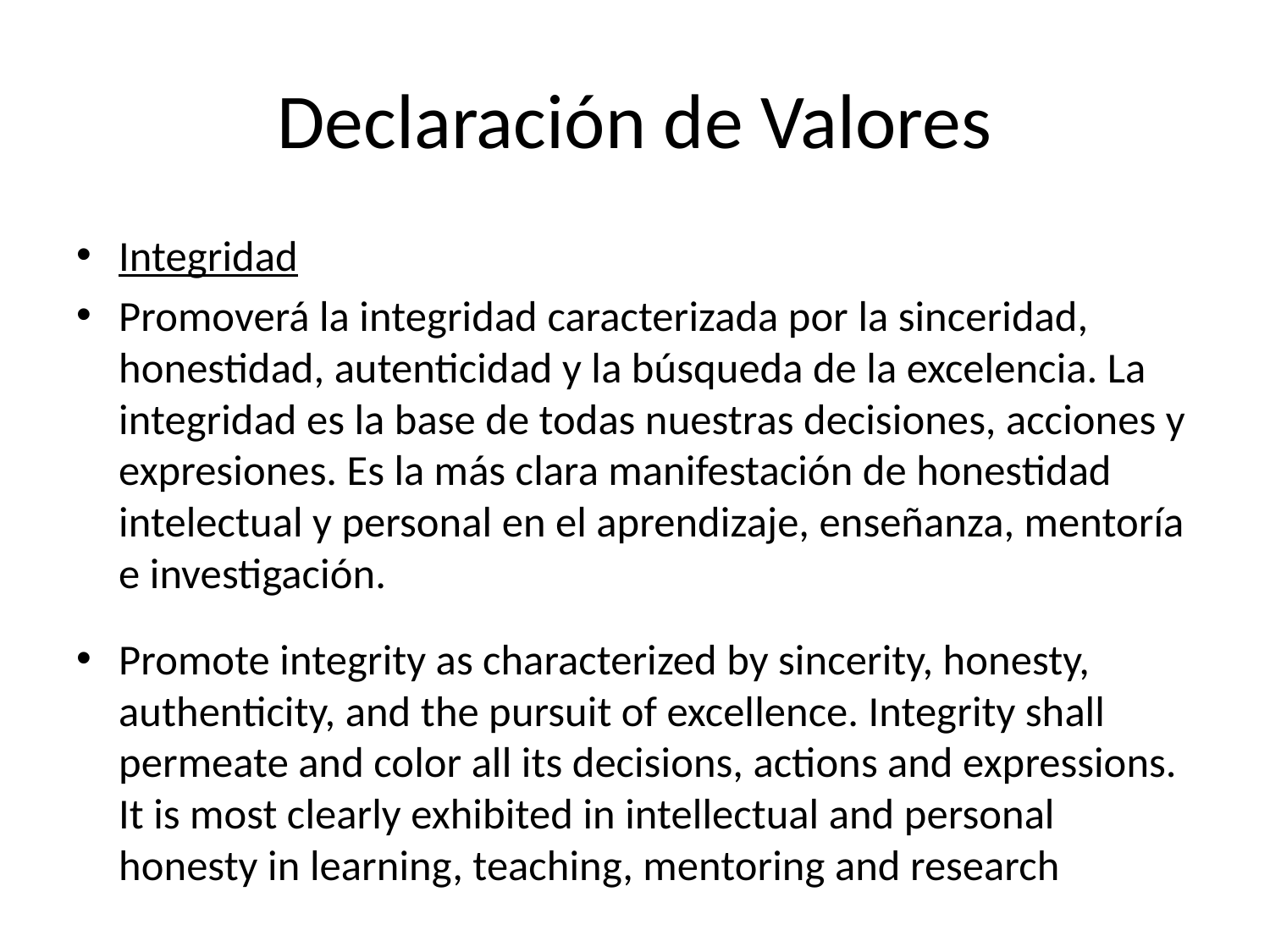

# Declaración de Valores
Integridad
Promoverá la integridad caracterizada por la sinceridad, honestidad, autenticidad y la búsqueda de la excelencia. La integridad es la base de todas nuestras decisiones, acciones y expresiones. Es la más clara manifestación de honestidad intelectual y personal en el aprendizaje, enseñanza, mentoría e investigación.

Promote integrity as characterized by sincerity, honesty, authenticity, and the pursuit of excellence. Integrity shall permeate and color all its decisions, actions and expressions. It is most clearly exhibited in intellectual and personal honesty in learning, teaching, mentoring and research